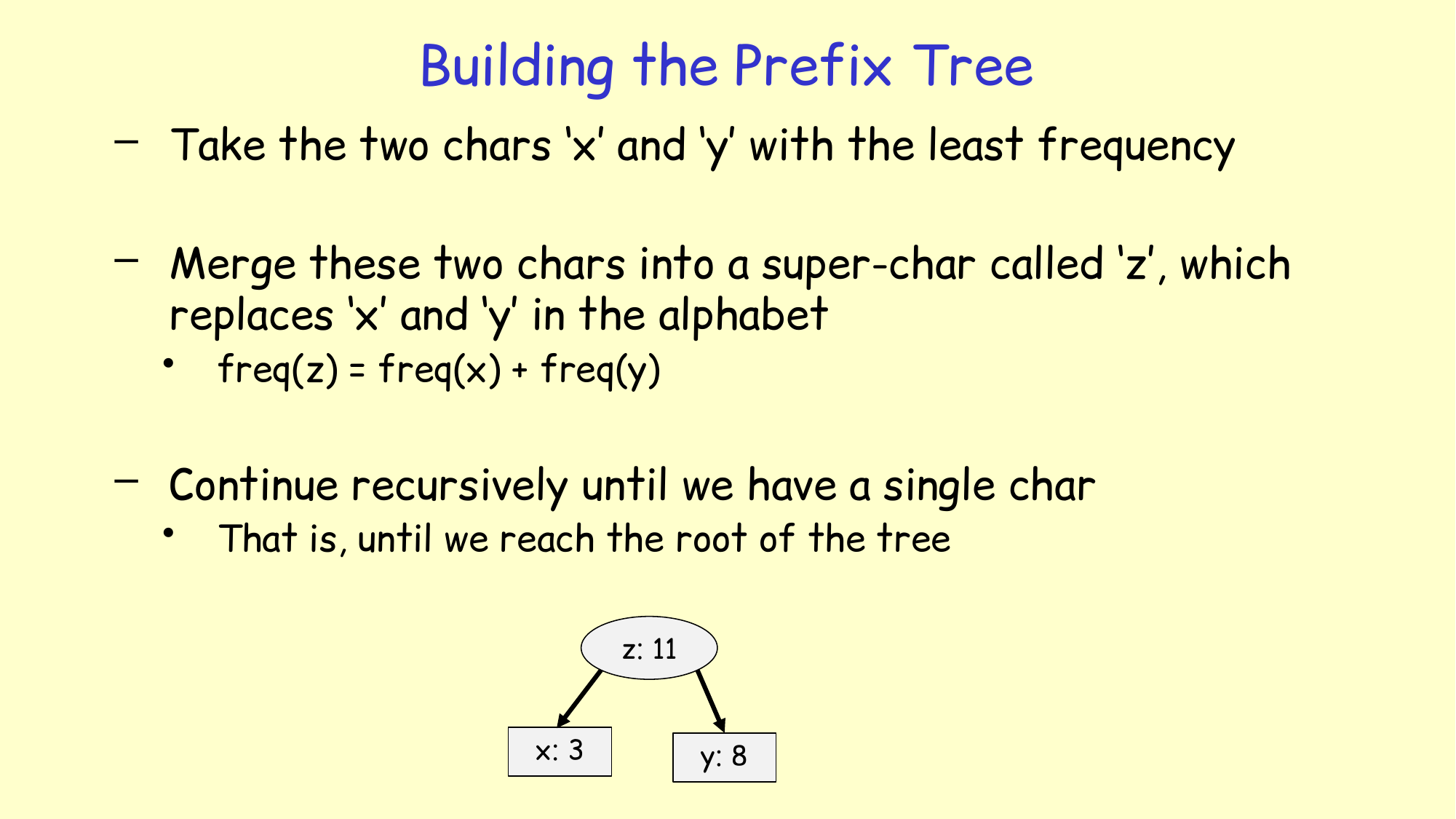

# Building the Prefix Tree
Take the two chars ‘x’ and ‘y’ with the least frequency

Merge these two chars into a super-char called ‘z’, which replaces ‘x’ and ‘y’ in the alphabet
freq(z) = freq(x) + freq(y)

Continue recursively until we have a single char
That is, until we reach the root of the tree

z: 11
x: 3
y: 8